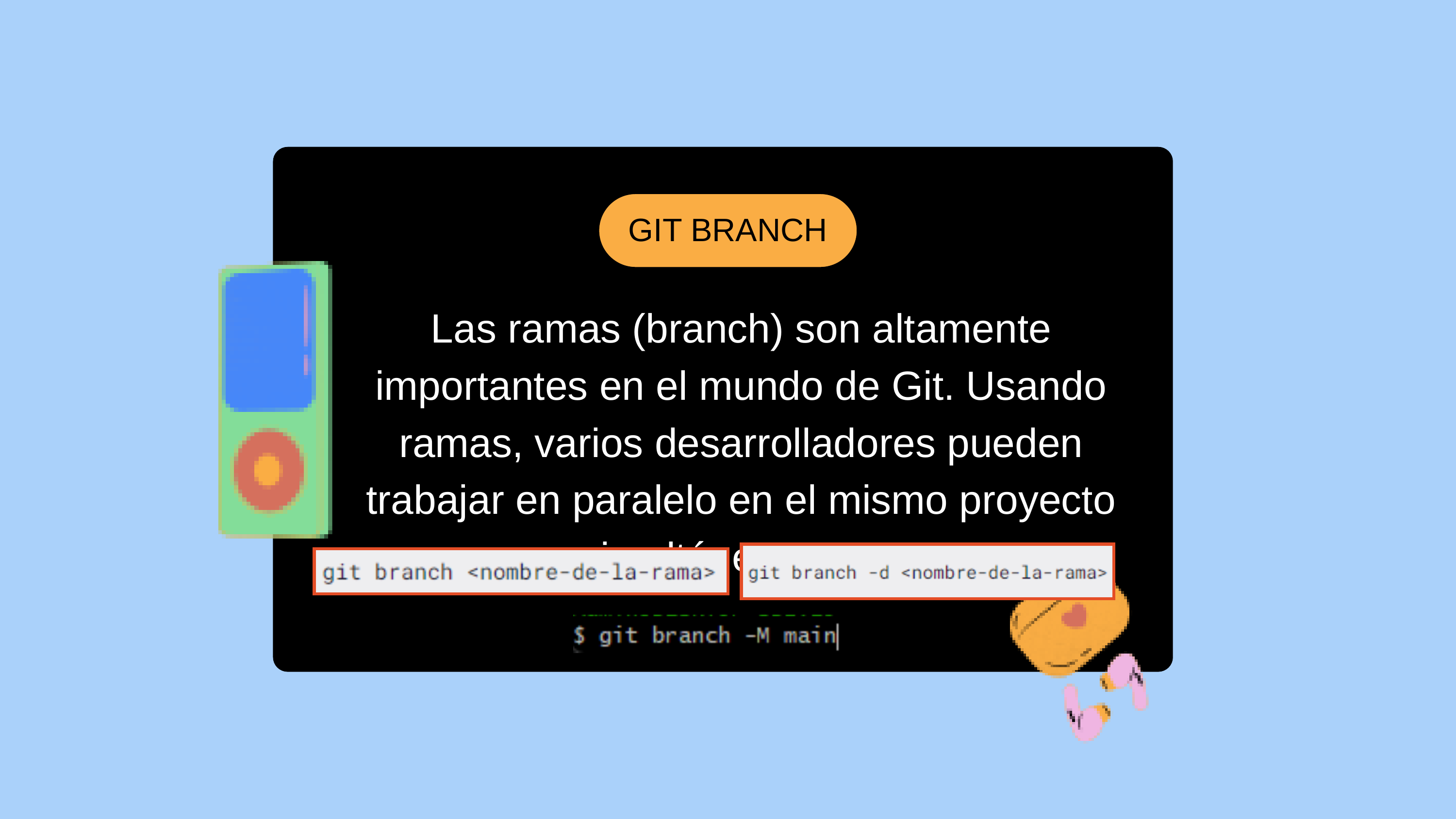

GIT BRANCH

Las ramas (branch) son altamente importantes en el mundo de Git. Usando ramas, varios desarrolladores pueden trabajar en paralelo en el mismo proyecto simultáneamente.